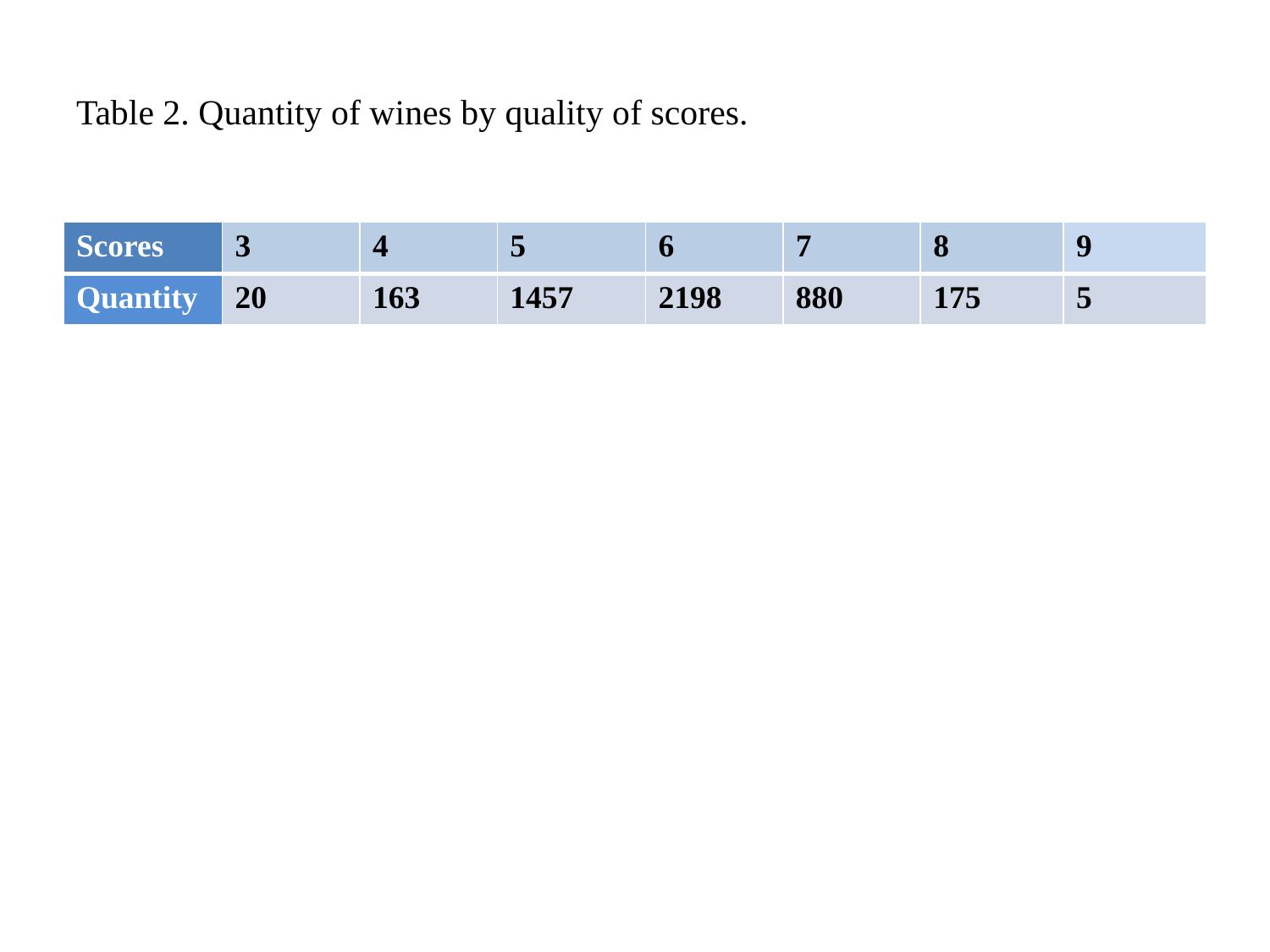

# Table 2. Quantity of wines by quality of scores.
| Scores | 3 | 4 | 5 | 6 | 7 | 8 | 9 |
| --- | --- | --- | --- | --- | --- | --- | --- |
| Quantity | 20 | 163 | 1457 | 2198 | 880 | 175 | 5 |